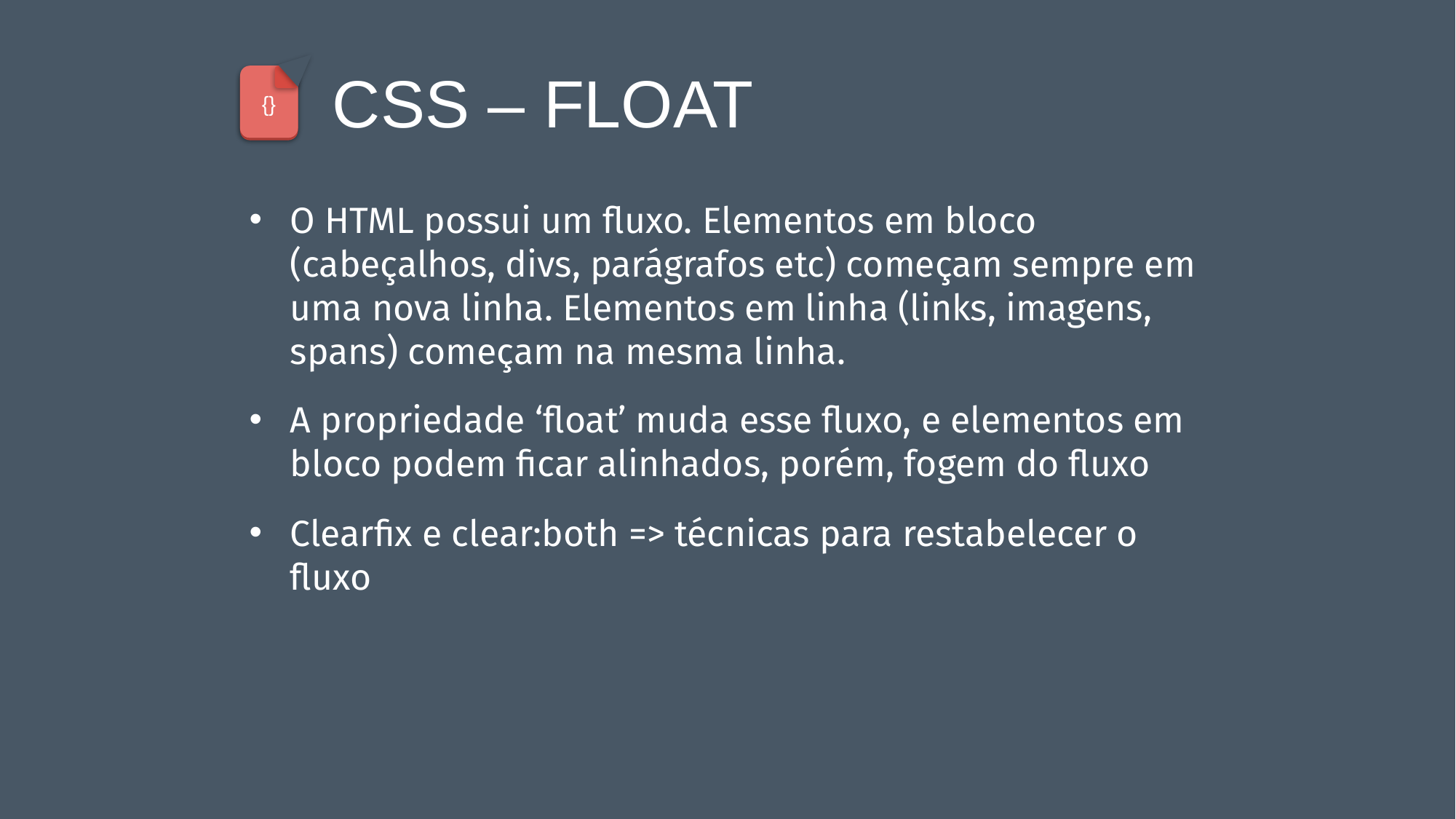

# CSS – FLOAT

{}
O HTML possui um fluxo. Elementos em bloco (cabeçalhos, divs, parágrafos etc) começam sempre em uma nova linha. Elementos em linha (links, imagens, spans) começam na mesma linha.
A propriedade ‘float’ muda esse fluxo, e elementos em bloco podem ficar alinhados, porém, fogem do fluxo
Clearfix e clear:both => técnicas para restabelecer o fluxo